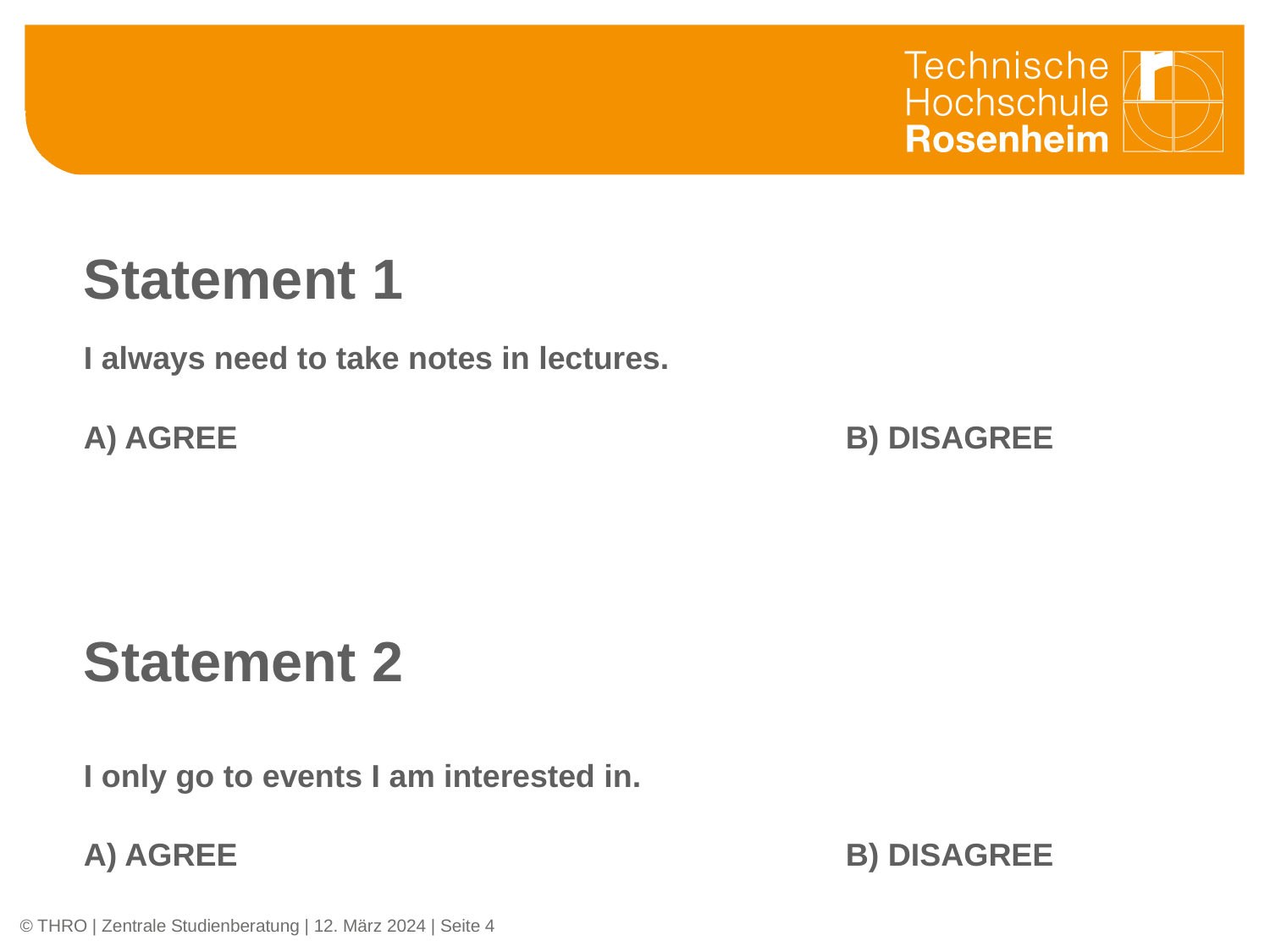

Statement 1
I always need to take notes in lectures.
A) AGREE					B) DISAGREE

Statement 2
I only go to events I am interested in.
A) AGREE					B) DISAGREE